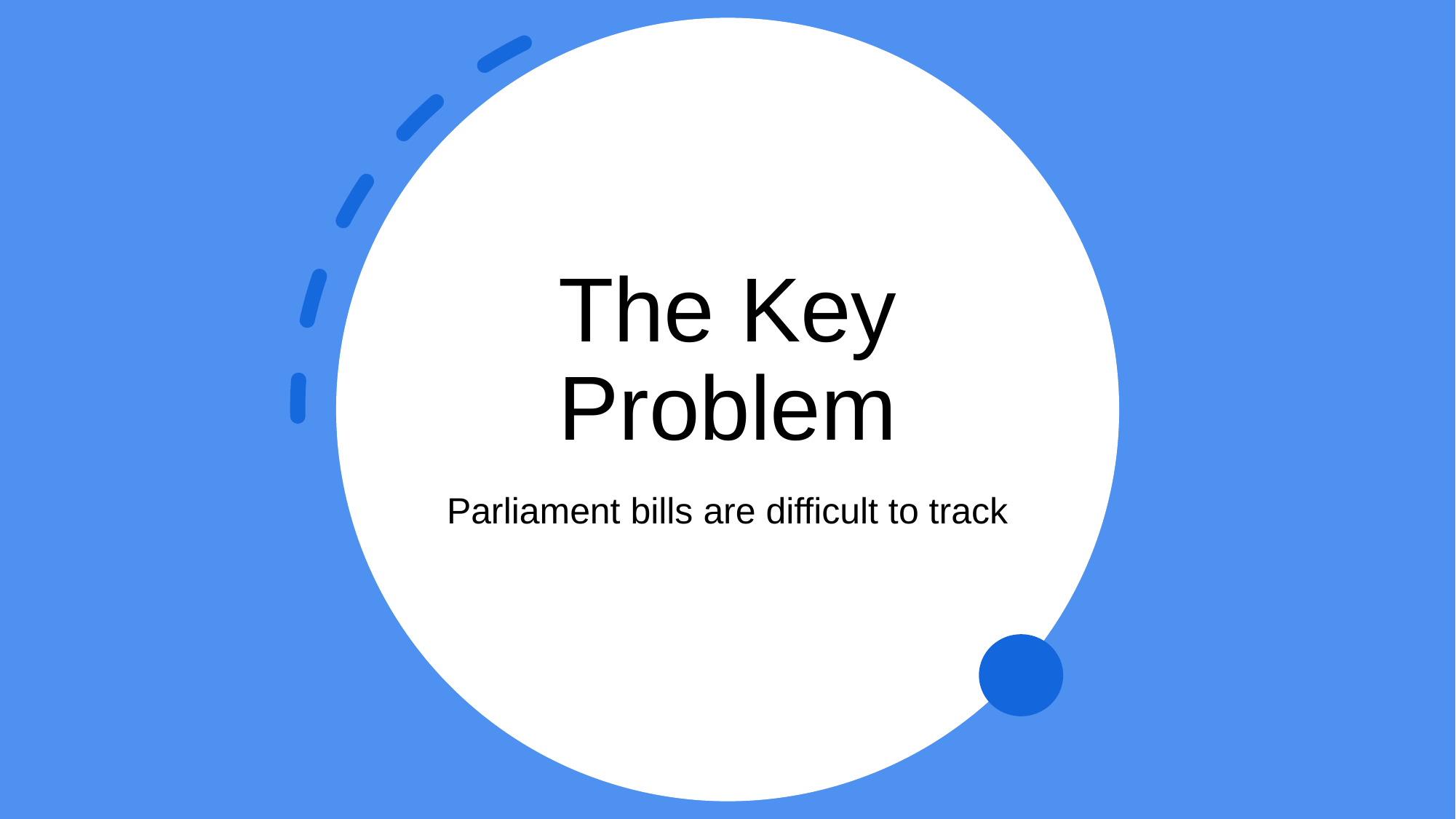

# The Key Problem
Parliament bills are difficult to track